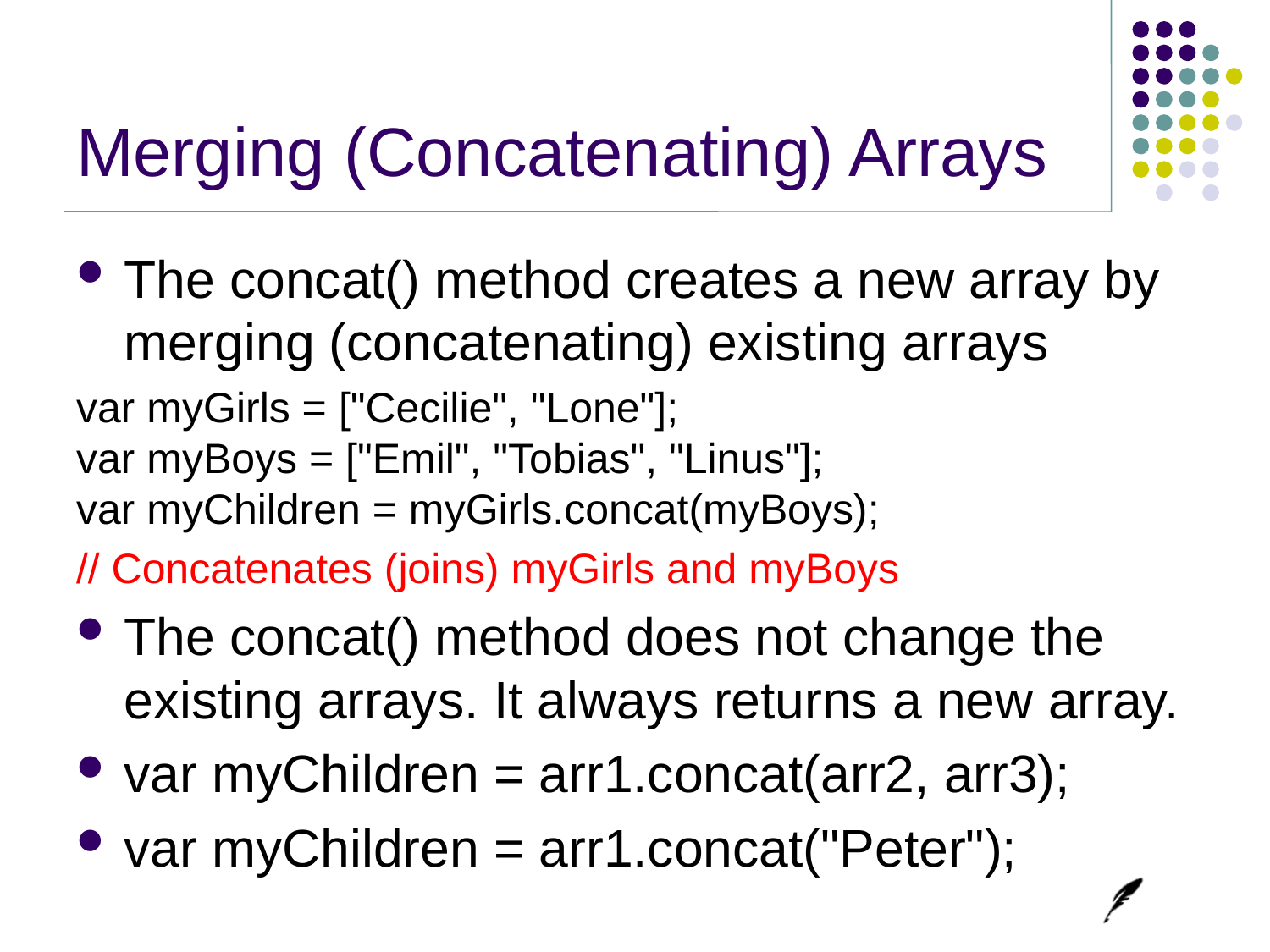

# Merging (Concatenating) Arrays
The concat() method creates a new array by merging (concatenating) existing arrays
var myGirls = ["Cecilie", "Lone"];
var myBoys = ["Emil", "Tobias", "Linus"];
var myChildren = myGirls.concat(myBoys);
// Concatenates (joins) myGirls and myBoys
The concat() method does not change the existing arrays. It always returns a new array.
var myChildren = arr1.concat(arr2, arr3);
var myChildren = arr1.concat("Peter");